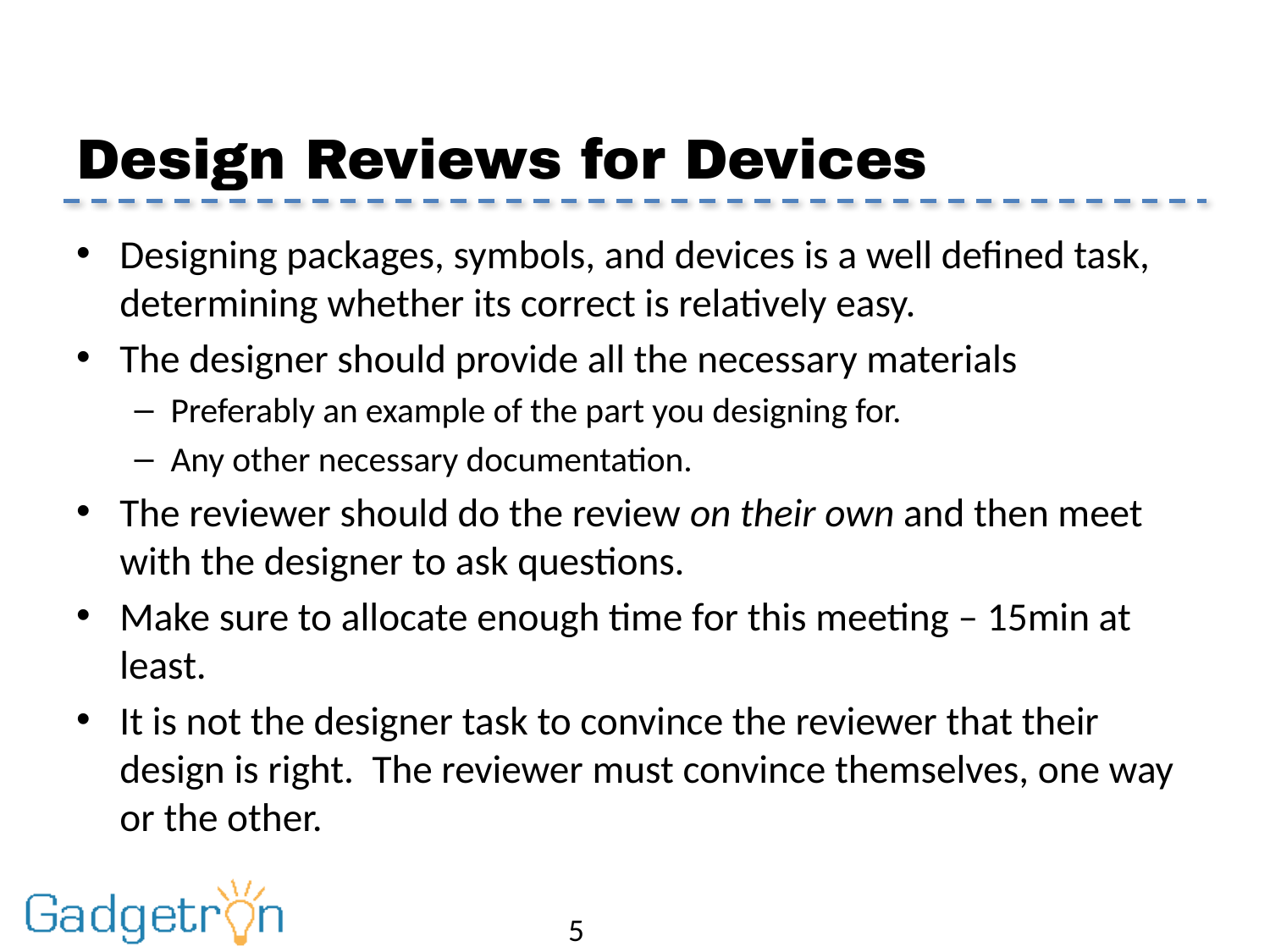

# Design Reviews for Devices
Designing packages, symbols, and devices is a well defined task, determining whether its correct is relatively easy.
The designer should provide all the necessary materials
Preferably an example of the part you designing for.
Any other necessary documentation.
The reviewer should do the review on their own and then meet with the designer to ask questions.
Make sure to allocate enough time for this meeting – 15min at least.
It is not the designer task to convince the reviewer that their design is right.  The reviewer must convince themselves, one way or the other.